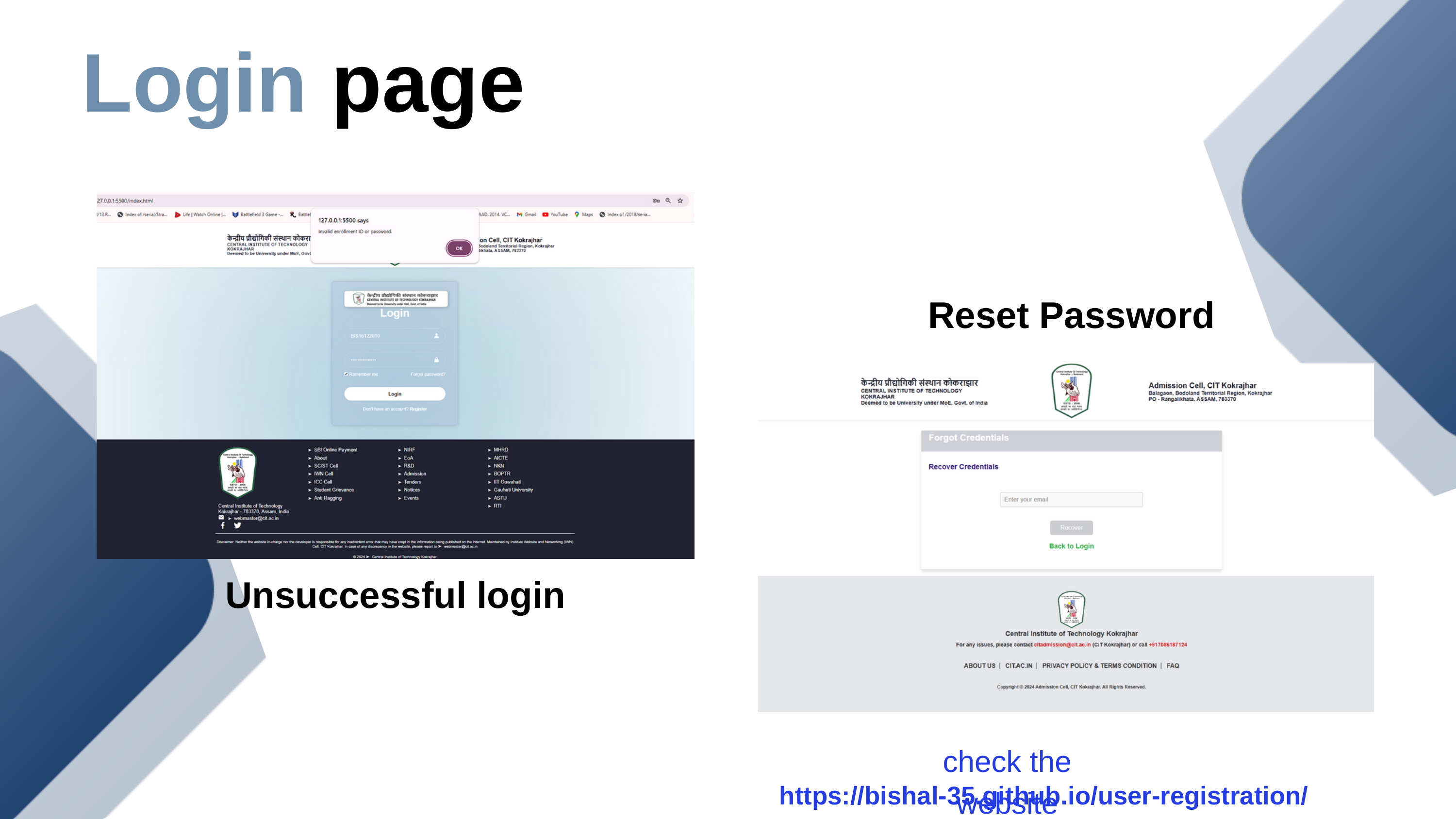

page
Login

Unsuccessful login

Reset Password

check the website
https://bishal-35.github.io/user-registration/